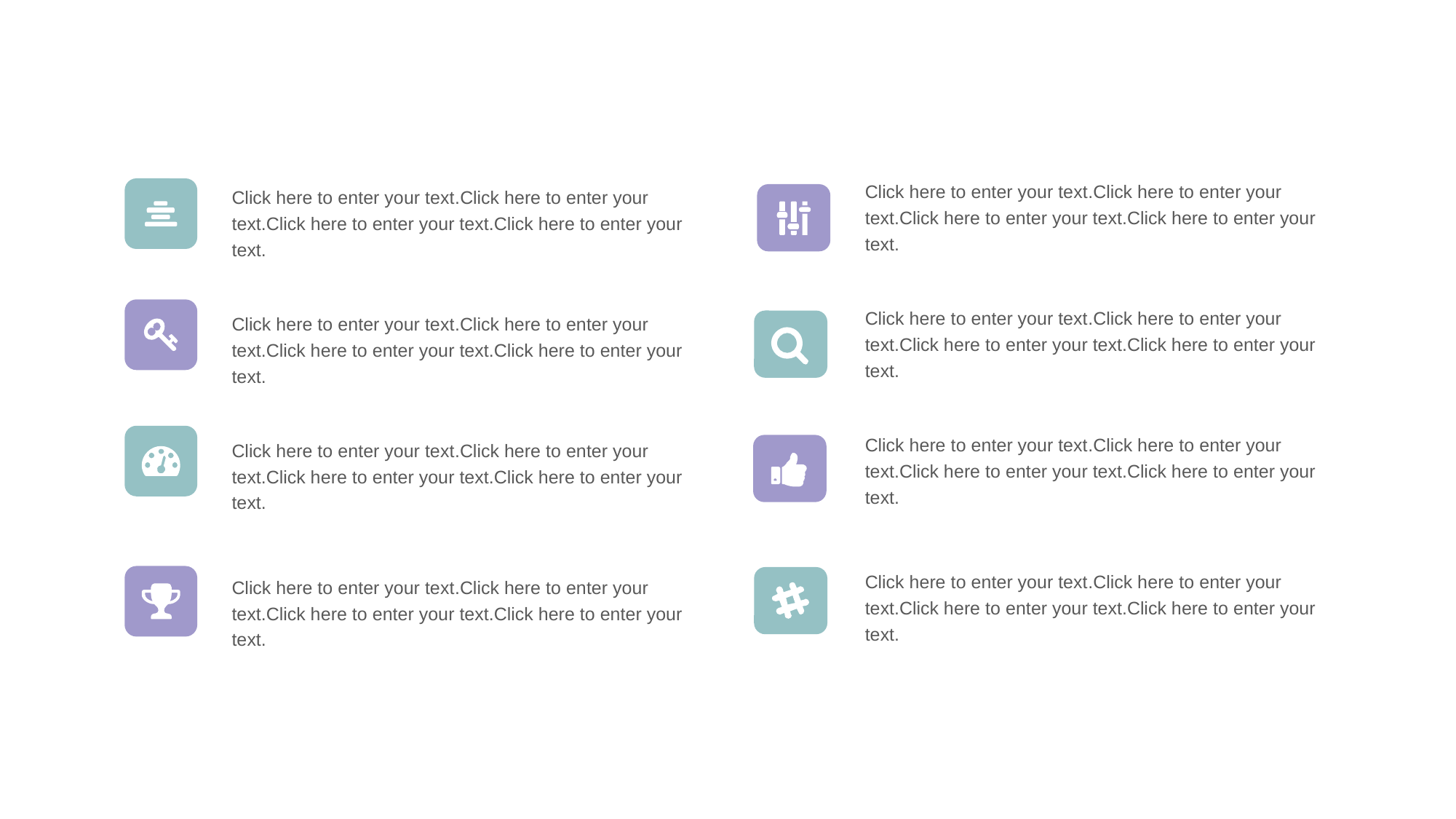

Click here to enter your text.Click here to enter your text.Click here to enter your text.Click here to enter your text.
Click here to enter your text.Click here to enter your text.Click here to enter your text.Click here to enter your text.

Click here to enter your text.Click here to enter your text.Click here to enter your text.Click here to enter your text.

Click here to enter your text.Click here to enter your text.Click here to enter your text.Click here to enter your text.

Click here to enter your text.Click here to enter your text.Click here to enter your text.Click here to enter your text.

Click here to enter your text.Click here to enter your text.Click here to enter your text.Click here to enter your text.

Click here to enter your text.Click here to enter your text.Click here to enter your text.Click here to enter your text.

Click here to enter your text.Click here to enter your text.Click here to enter your text.Click here to enter your text.